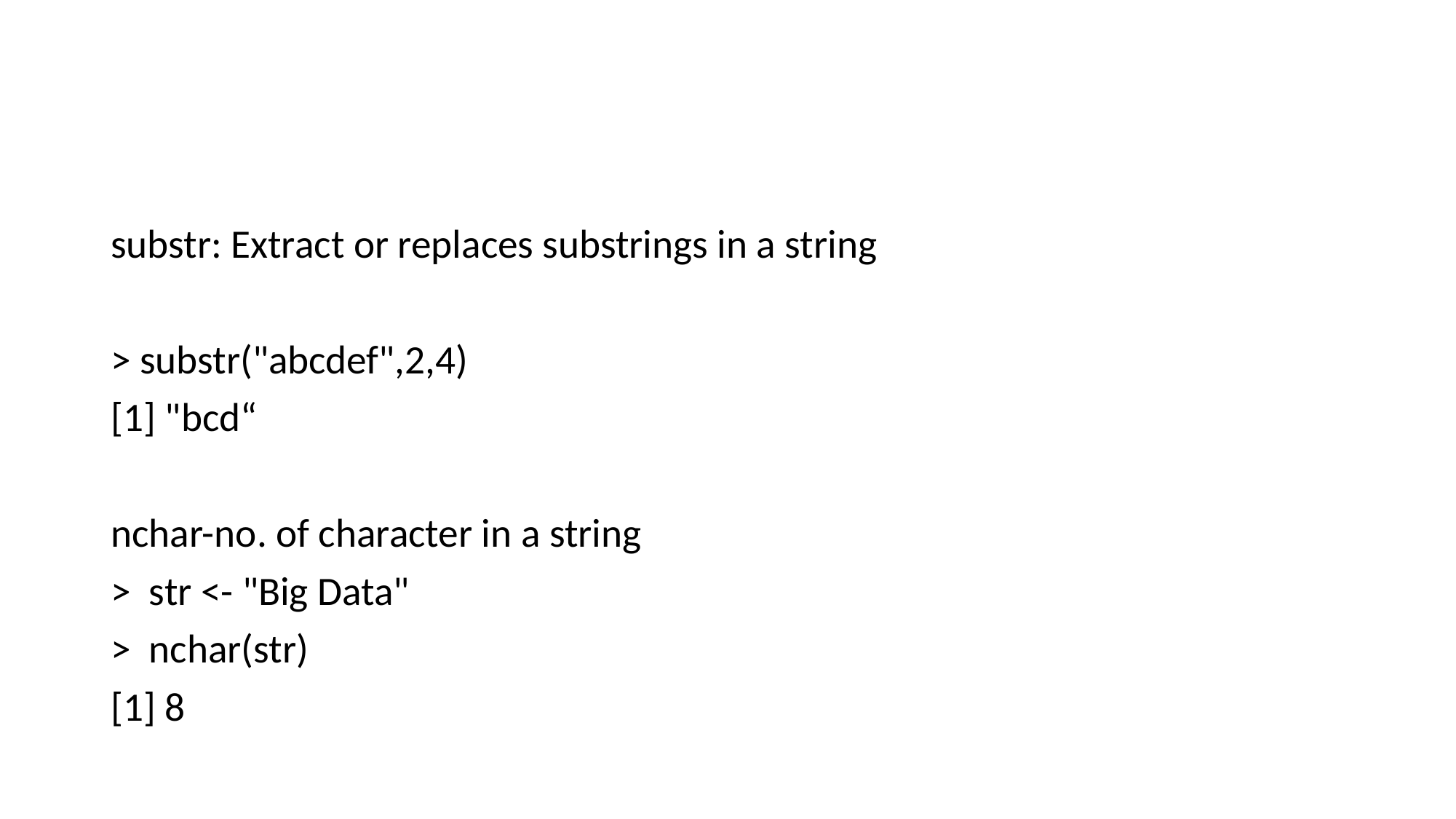

#
substr: Extract or replaces substrings in a string

> substr("abcdef",2,4)
[1] "bcd“

nchar-no. of character in a string
>  str <- "Big Data"
>  nchar(str)
[1] 8